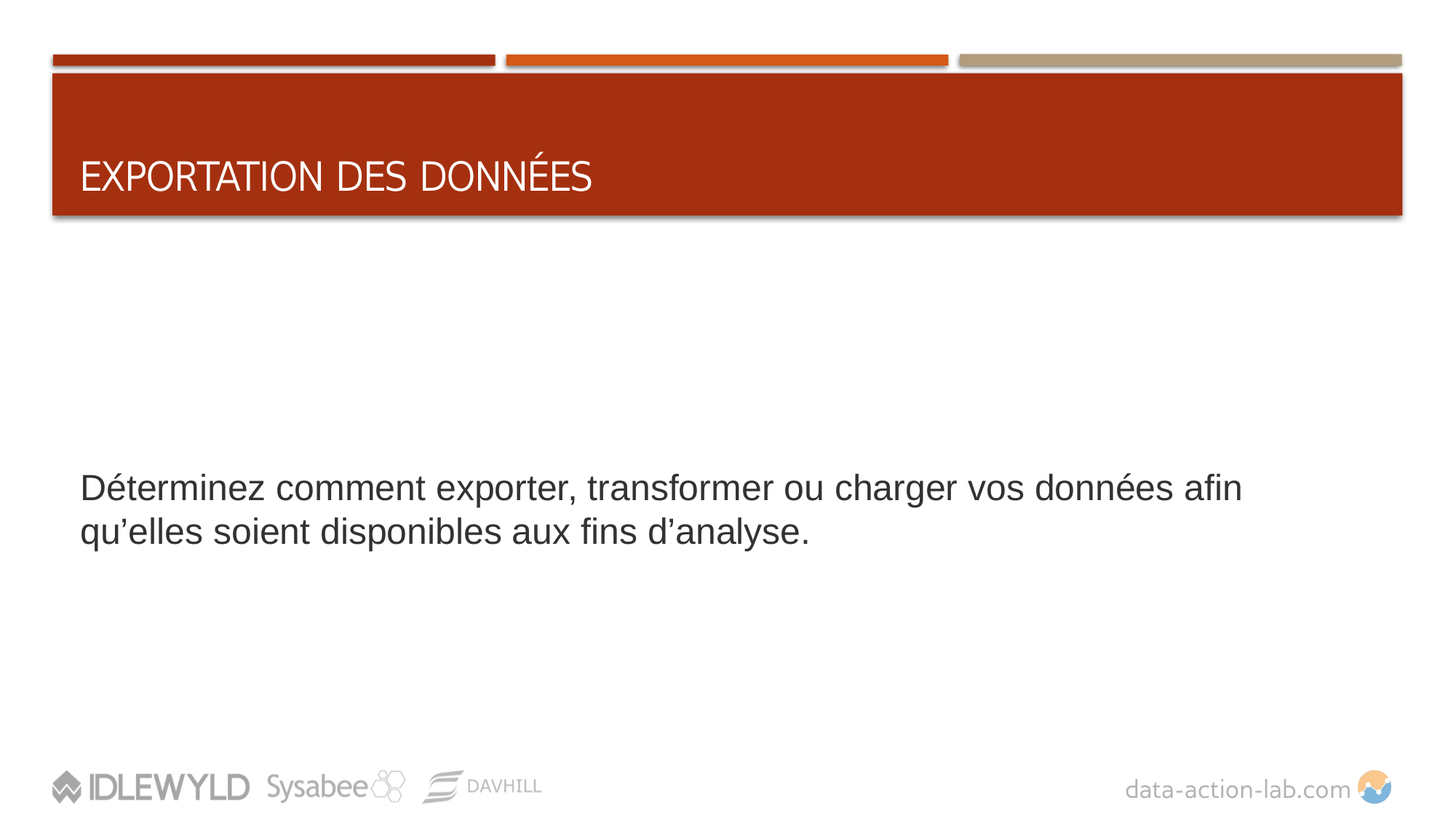

# Exportation des données
Déterminez comment exporter, transformer ou charger vos données afin qu’elles soient disponibles aux fins d’analyse.